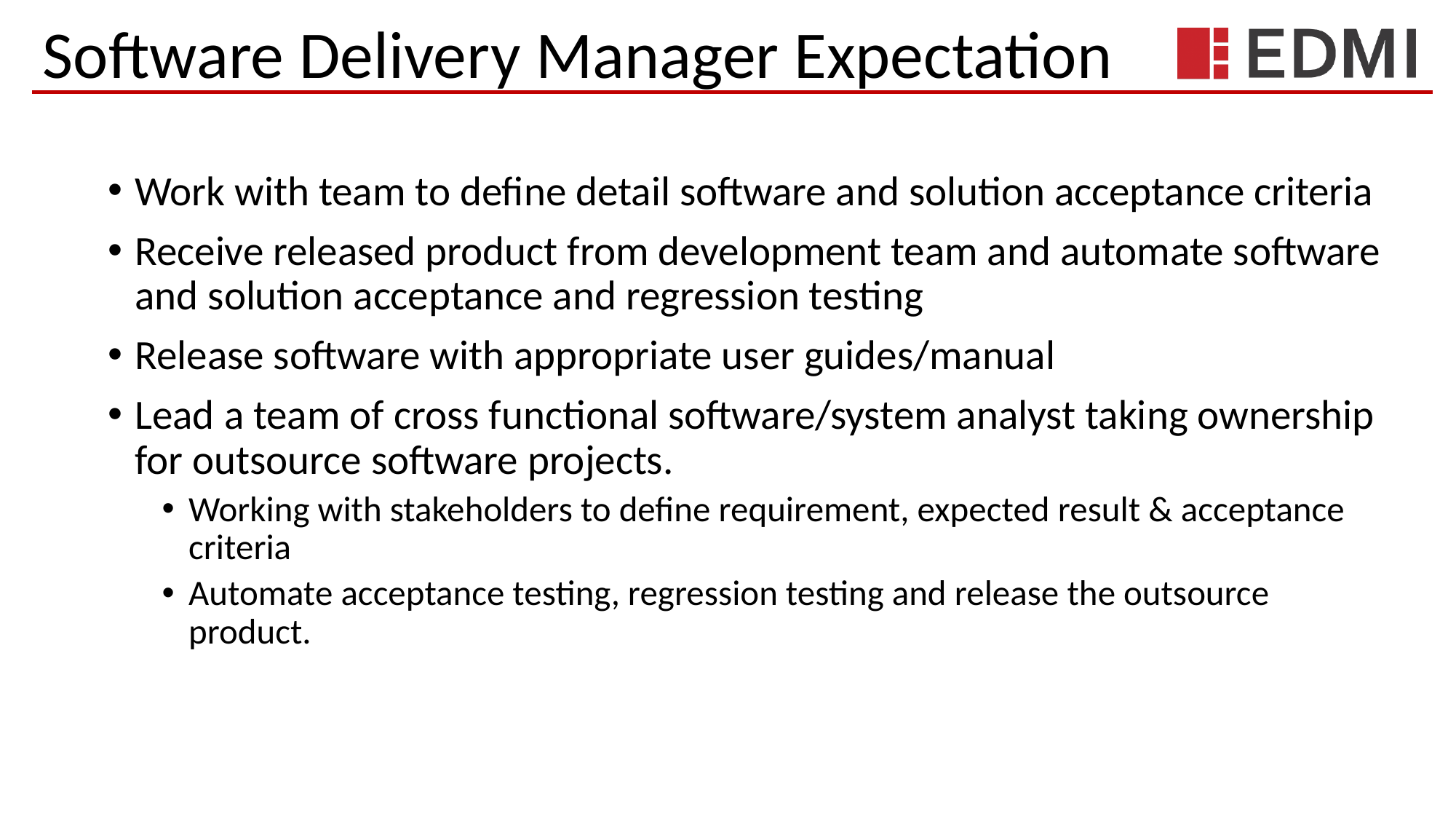

# Software Delivery Manager Expectation
Work with team to define detail software and solution acceptance criteria
Receive released product from development team and automate software and solution acceptance and regression testing
Release software with appropriate user guides/manual
Lead a team of cross functional software/system analyst taking ownership for outsource software projects.
Working with stakeholders to define requirement, expected result & acceptance criteria
Automate acceptance testing, regression testing and release the outsource product.